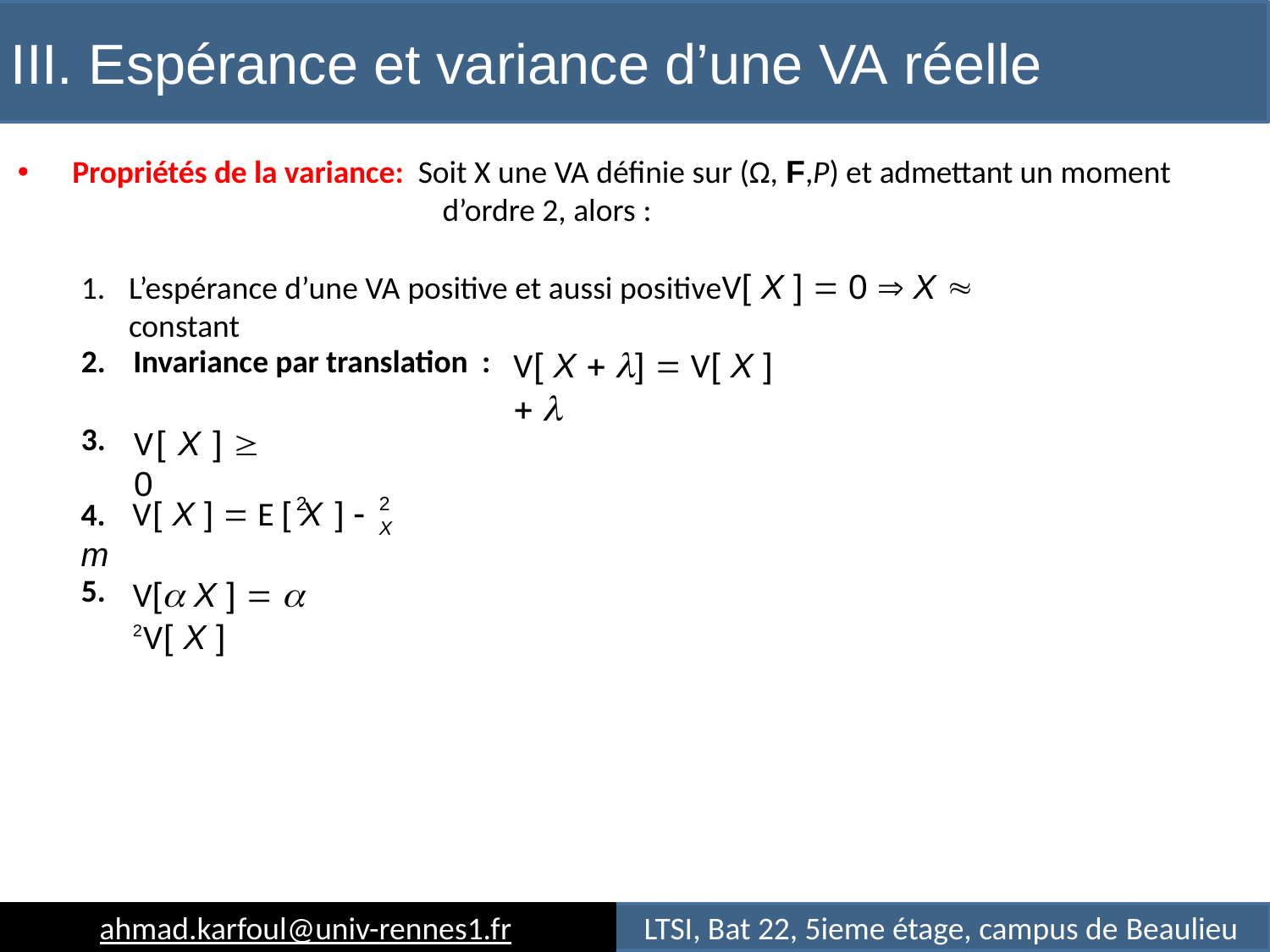

# III. Espérance et variance d’une VA réelle

Propriétés de la variance:  Soit X une VA déﬁnie sur (Ω, F,P) et admettant un moment
d’ordre 2, alors :

L’espérance d’une VA positive et aussi positiveV[ X ] = 0 ⇒ X ≈ constant
2.	Invariance par translation :
V[ X + λ] = V[ X ] + λ
3.
V[ X ] ≥ 0
2
2
X
4.	V[ X ] = E [ X	] − m
5.
V[α X ] = α 2V[ X ]

ahmad.karfoul@univ-rennes1.fr
LTSI, Bat 22, 5ieme étage, campus de Beaulieu